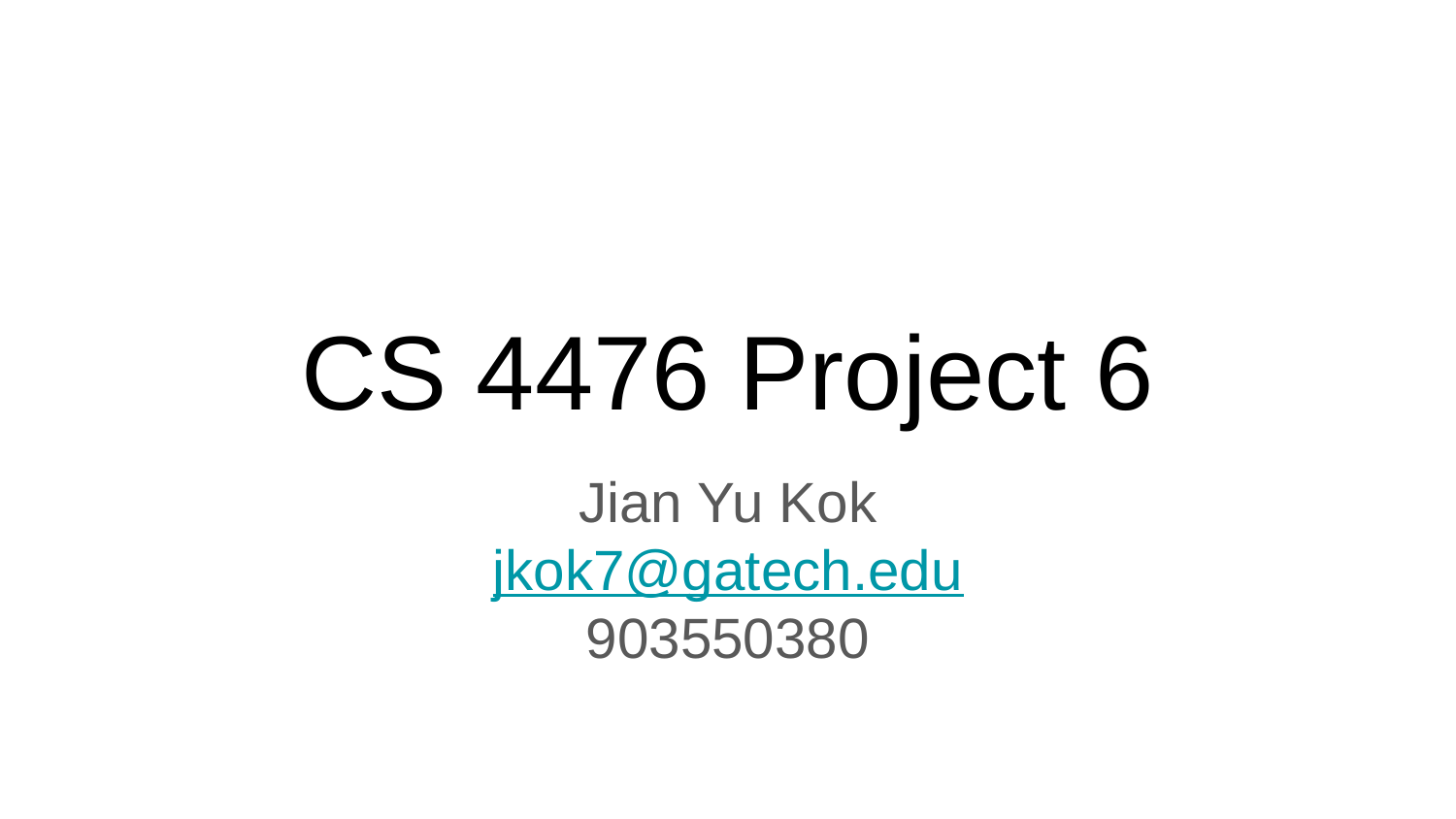

# CS 4476 Project 6
Jian Yu Kok
jkok7@gatech.edu
903550380